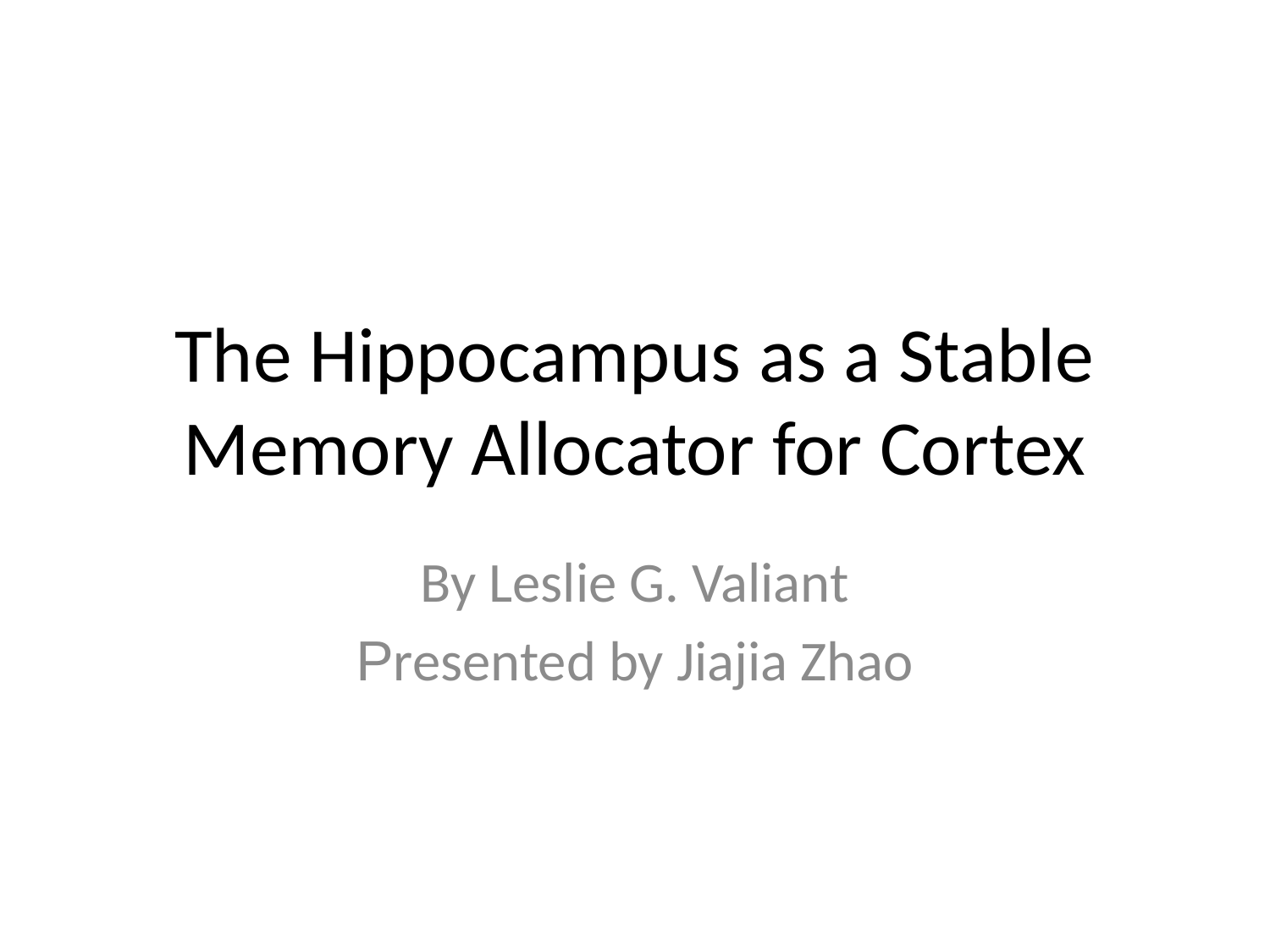

# The Hippocampus as a Stable Memory Allocator for Cortex
By Leslie G. Valiant
Presented by Jiajia Zhao